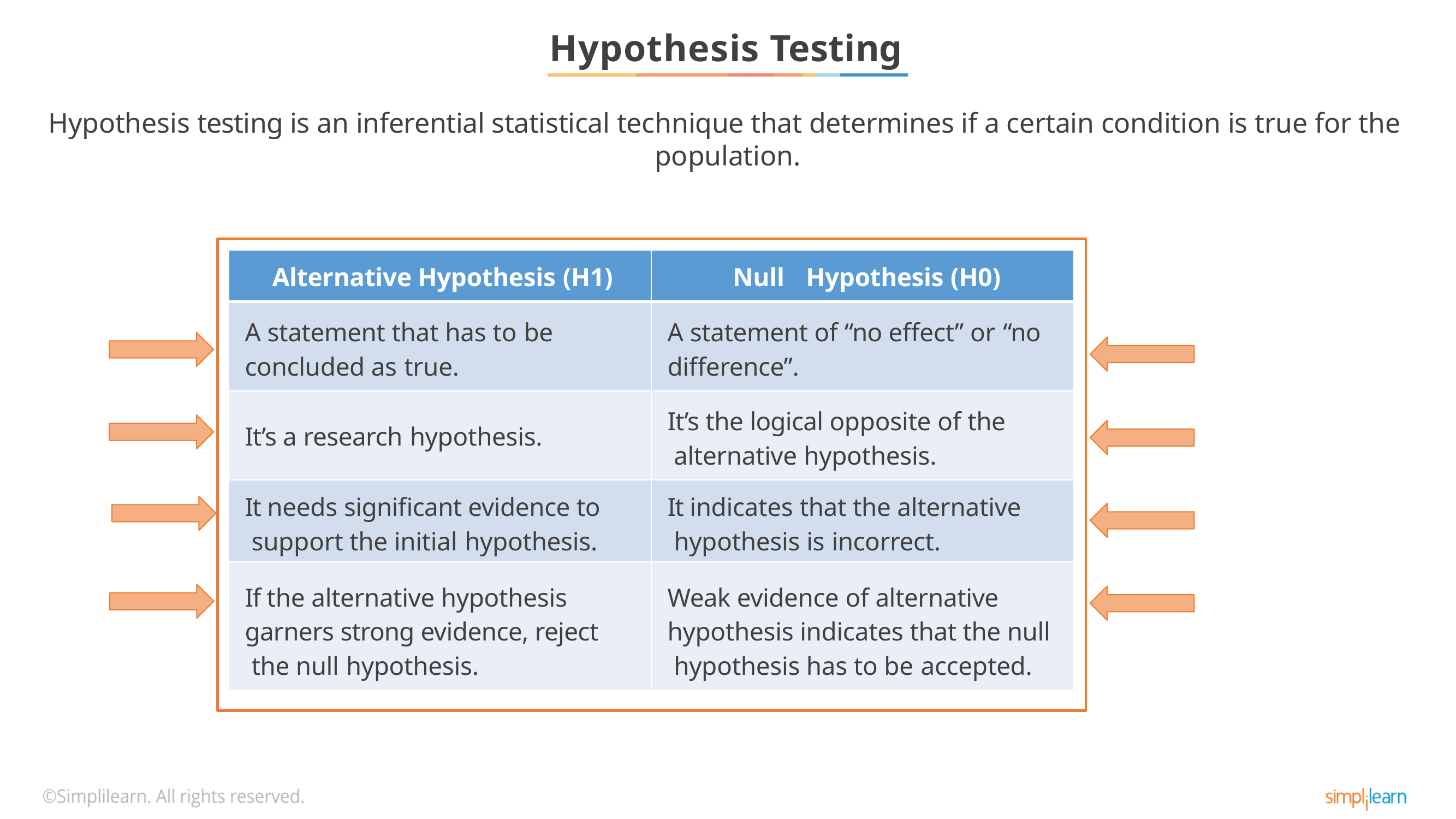

# Hypothesis Testing

Hypothesis testing is an inferential statistical technique that determines if a certain condition is true for the  population.

| Alternative Hypothesis (H1) | Null Hypothesis (H0) |
| --- | --- |
| A statement that has to be concluded as true. | A statement of “no effect” or “no difference”. |
| It’s a research hypothesis. | It’s the logical opposite of the alternative hypothesis. |
| It needs significant evidence to support the initial hypothesis. | It indicates that the alternative hypothesis is incorrect. |
| If the alternative hypothesis garners strong evidence, reject the null hypothesis. | Weak evidence of alternative hypothesis indicates that the null hypothesis has to be accepted. |